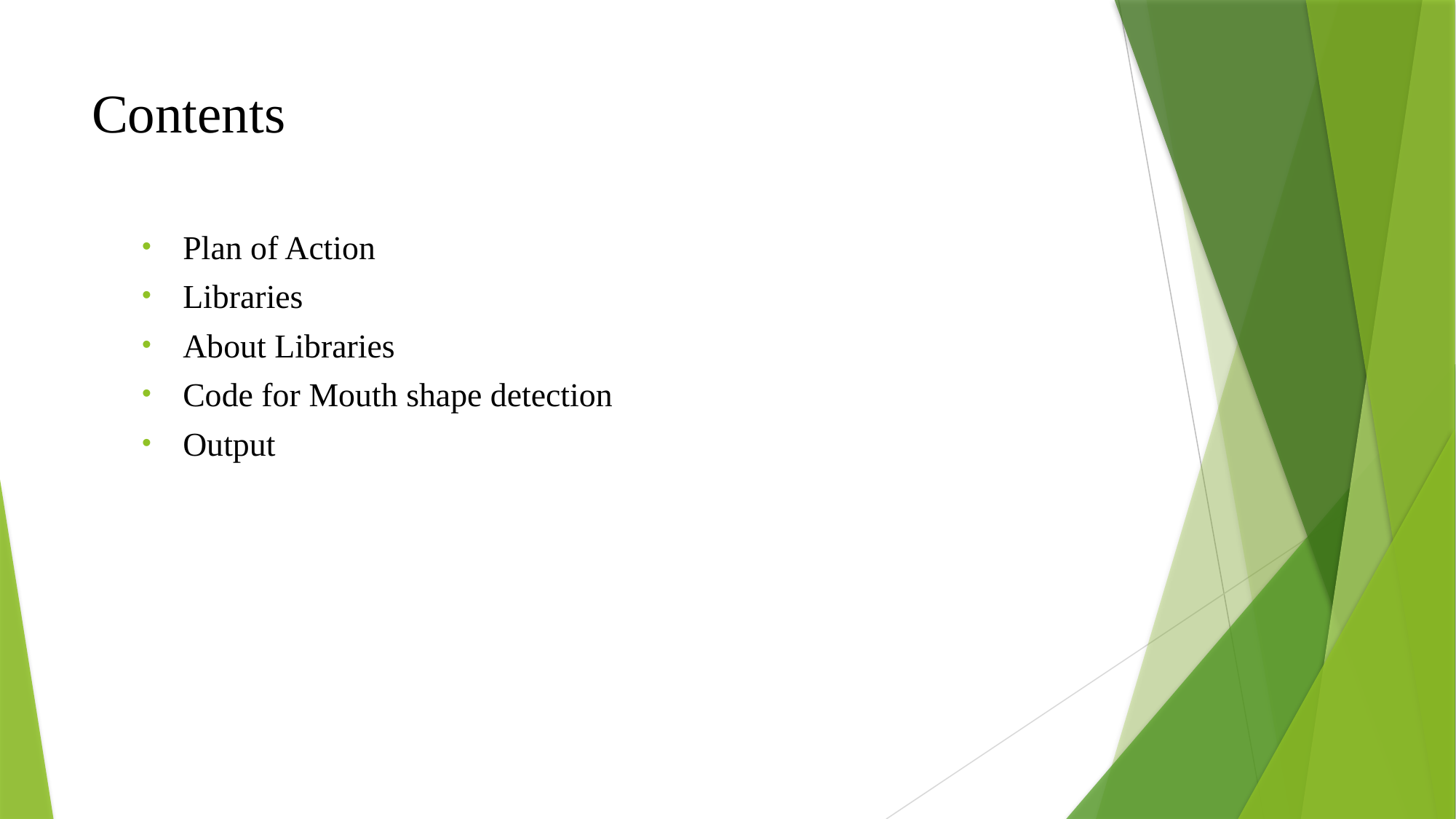

# Contents
Plan of Action
Libraries
About Libraries
Code for Mouth shape detection
Output